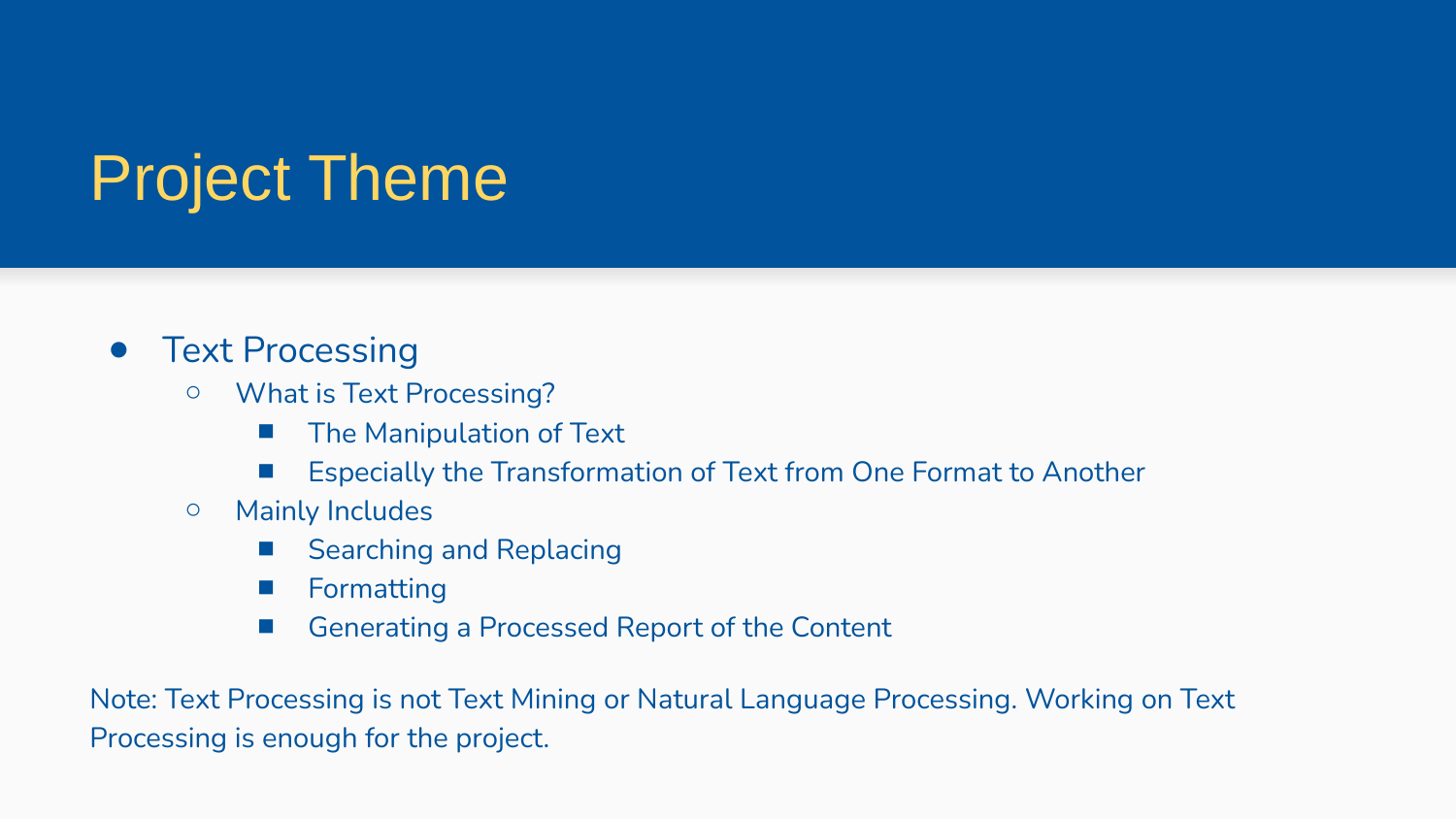

# Project Theme
Text Processing
What is Text Processing?
The Manipulation of Text
Especially the Transformation of Text from One Format to Another
Mainly Includes
Searching and Replacing
Formatting
Generating a Processed Report of the Content
Note: Text Processing is not Text Mining or Natural Language Processing. Working on Text Processing is enough for the project.